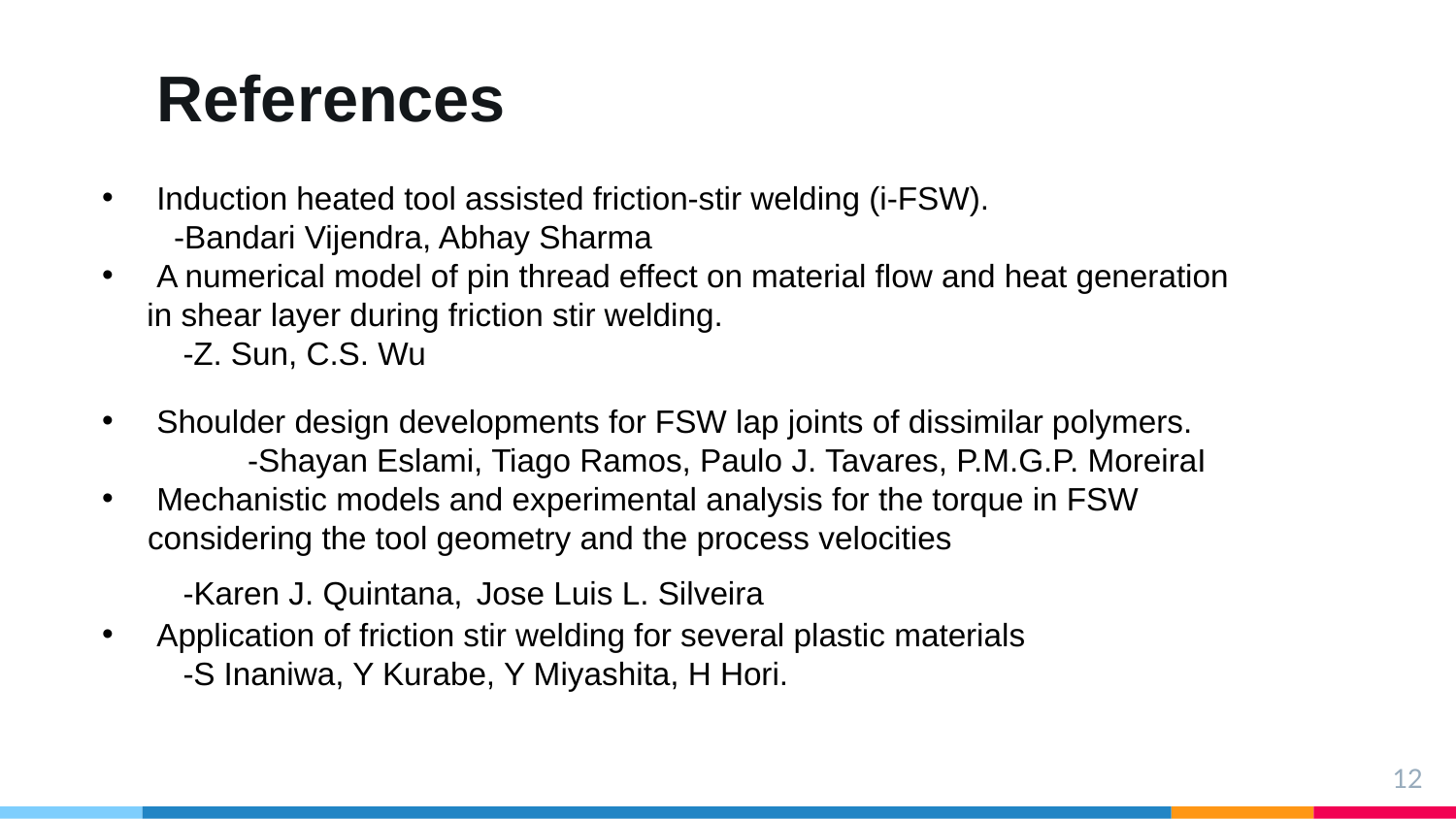

# References
 Induction heated tool assisted friction-stir welding (i-FSW).
        -Bandari Vijendra, Abhay Sharma
 A numerical model of pin thread effect on material flow and heat generation
     in shear layer during friction stir welding.
         -Z. Sun, C.S. Wu

 Shoulder design developments for FSW lap joints of dissimilar polymers.
	-Shayan Eslami, Tiago Ramos, Paulo J. Tavares, P.M.G.P. MoreiraI
 Mechanistic models and experimental analysis for the torque in FSW    considering the tool geometry and the process velocities
         -Karen J. Quintana, Jose Luis L. Silveira
 Application of friction stir welding for several plastic materials
         -S Inaniwa, Y Kurabe, Y Miyashita, H Hori.

12